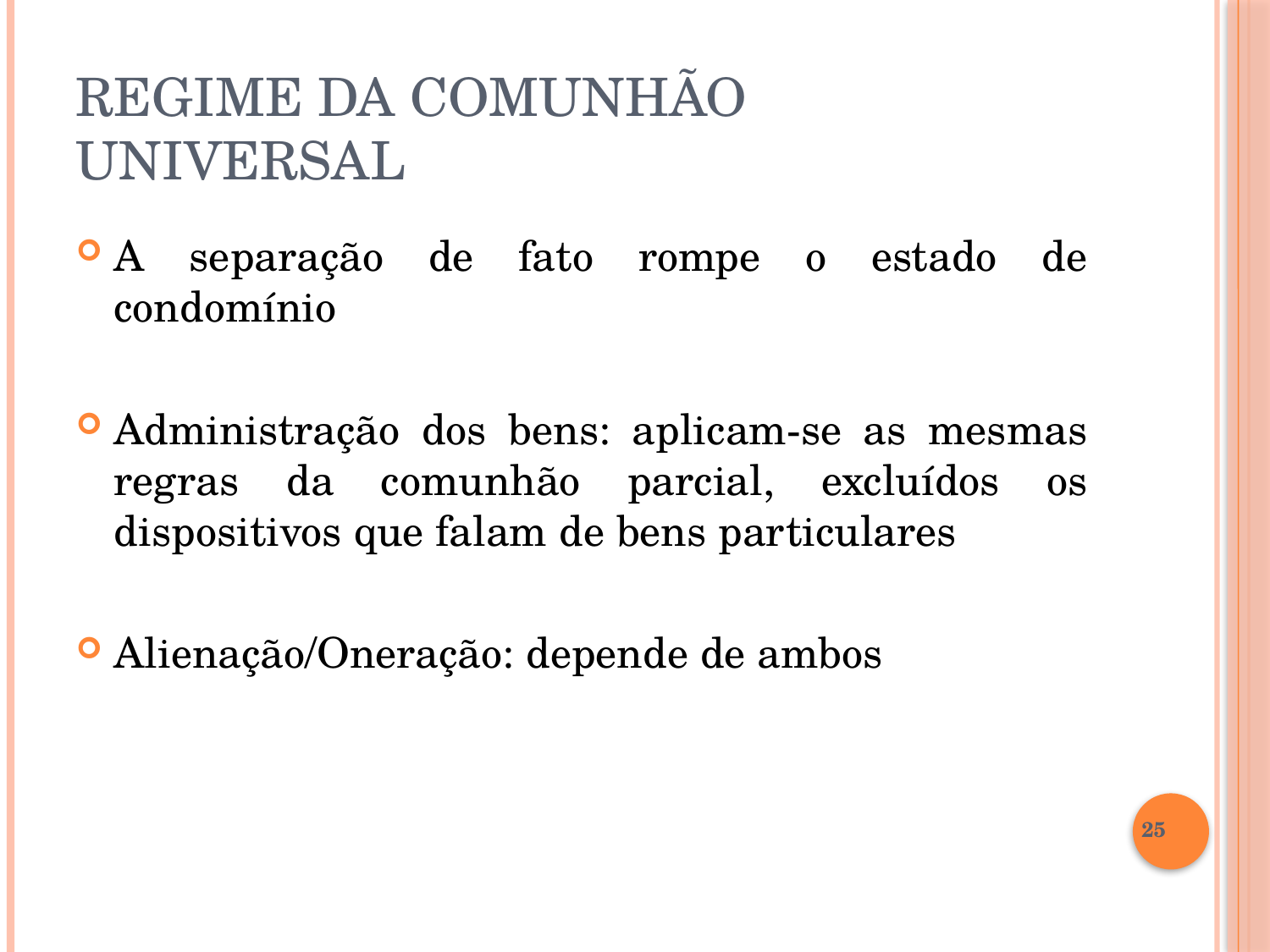

# Regime da Comunhão Universal
A separação de fato rompe o estado de condomínio

Administração dos bens: aplicam-se as mesmas regras da comunhão parcial, excluídos os dispositivos que falam de bens particulares

Alienação/Oneração: depende de ambos
25